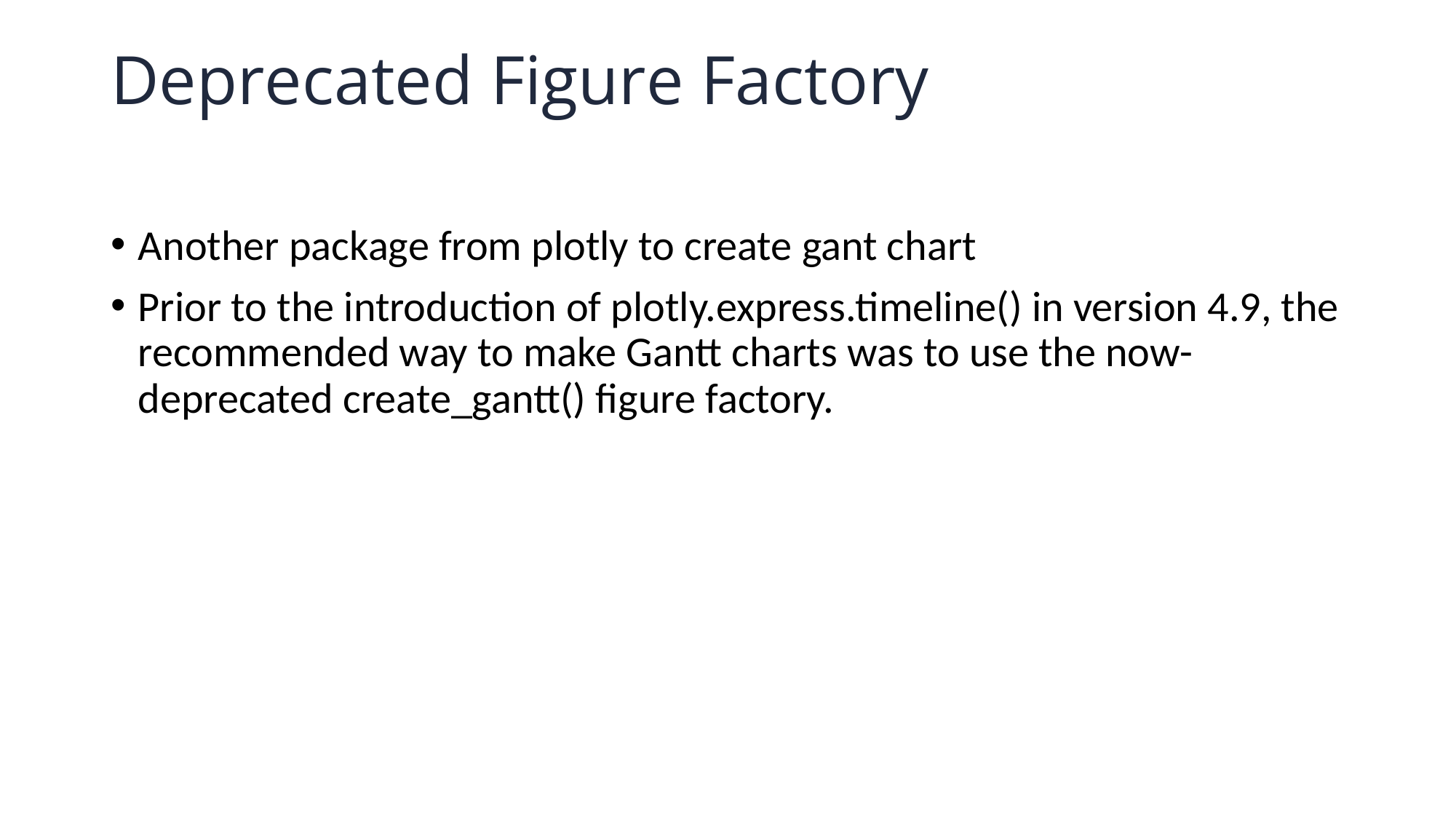

# Deprecated Figure Factory
Another package from plotly to create gant chart
Prior to the introduction of plotly.express.timeline() in version 4.9, the recommended way to make Gantt charts was to use the now-deprecated create_gantt() figure factory.